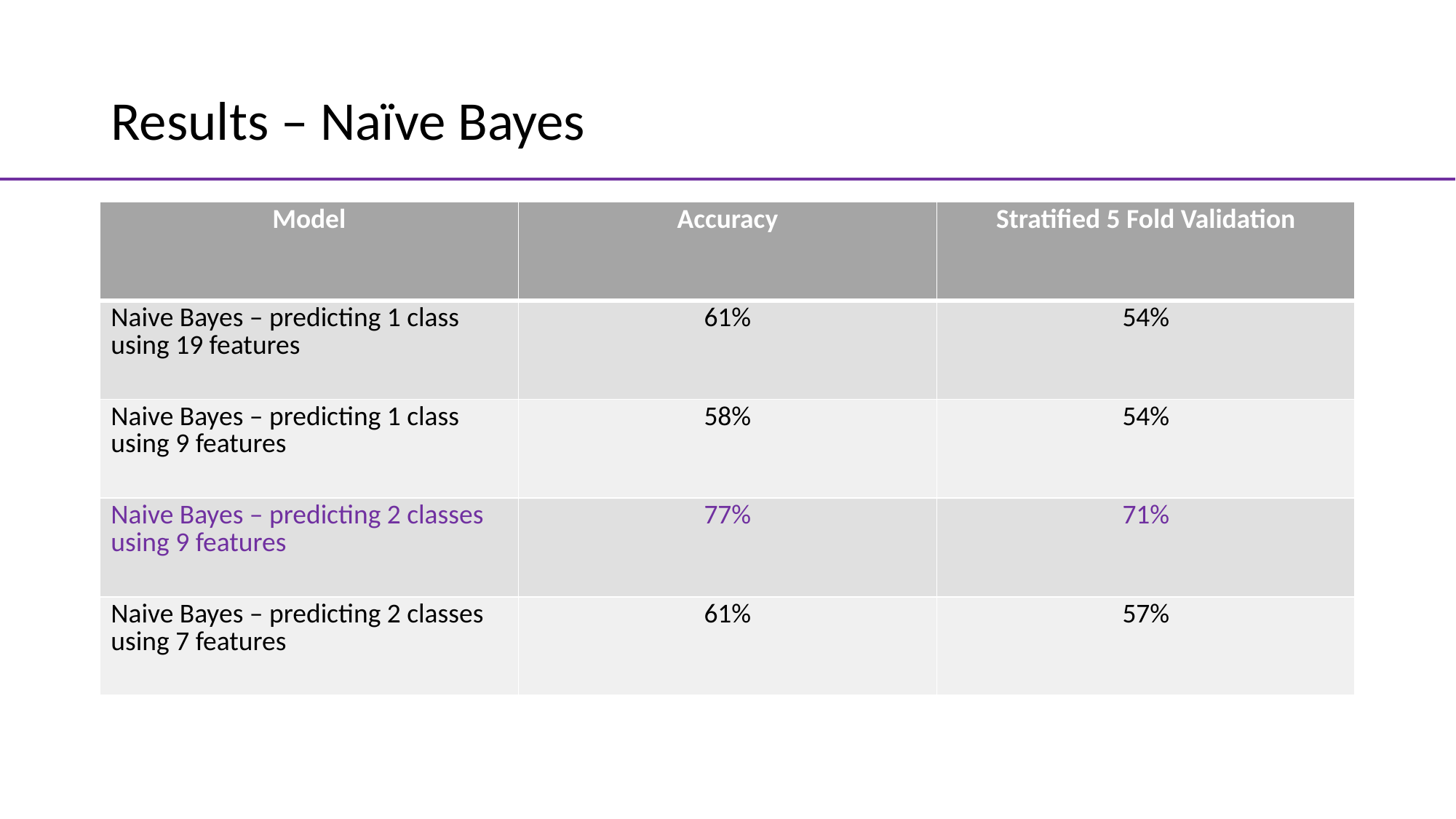

# Results – Naïve Bayes
| Model | Accuracy | Stratified 5 Fold Validation |
| --- | --- | --- |
| Naive Bayes – predicting 1 class using 19 features | 61% | 54% |
| Naive Bayes – predicting 1 class using 9 features | 58% | 54% |
| Naive Bayes – predicting 2 classes using 9 features | 77% | 71% |
| Naive Bayes – predicting 2 classes using 7 features | 61% | 57% |